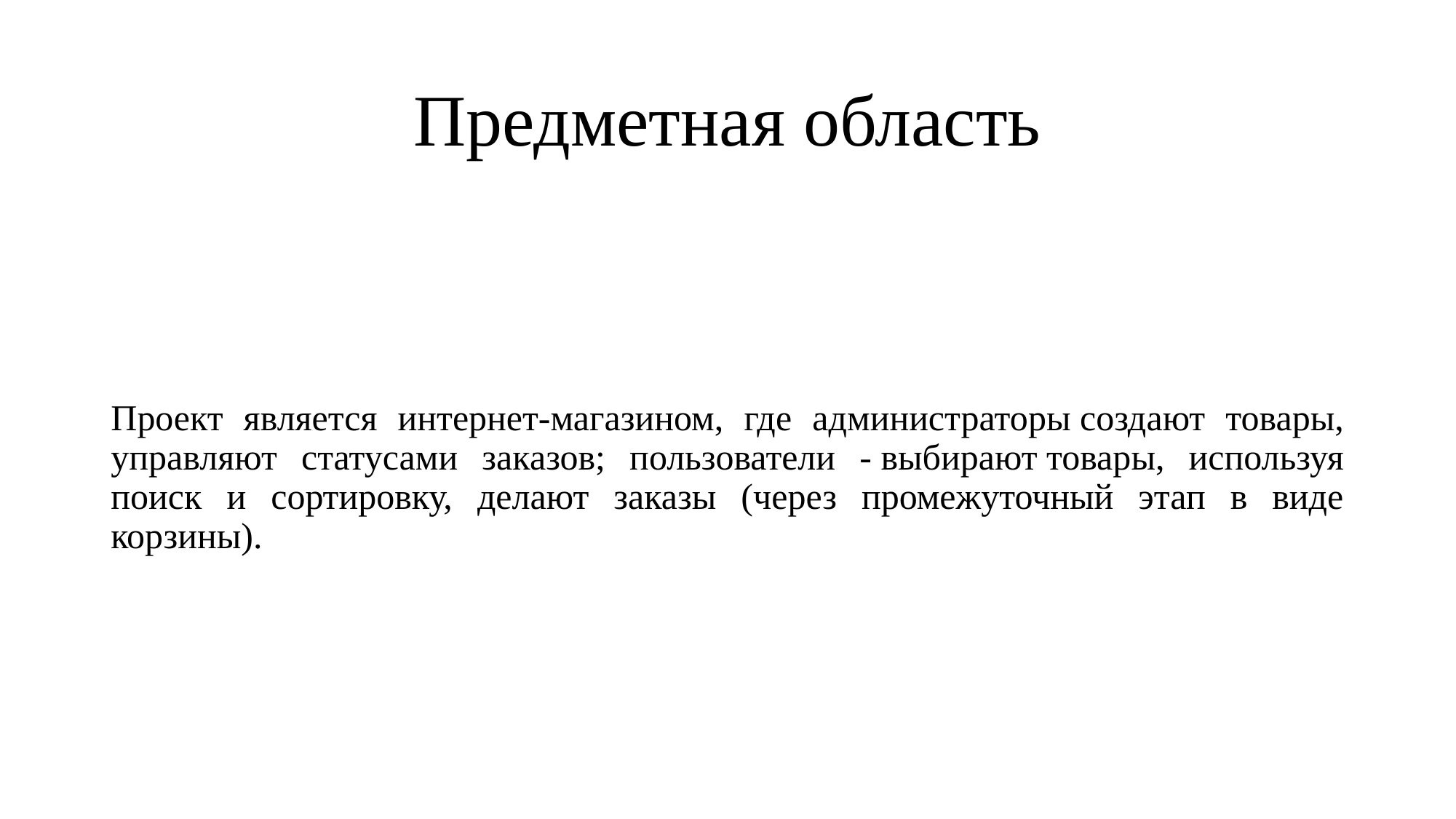

# Предметная область
Проект является интернет-магазином, где администраторы создают товары, управляют статусами заказов; пользователи - выбирают товары, используя поиск и сортировку, делают заказы (через промежуточный этап в виде корзины).